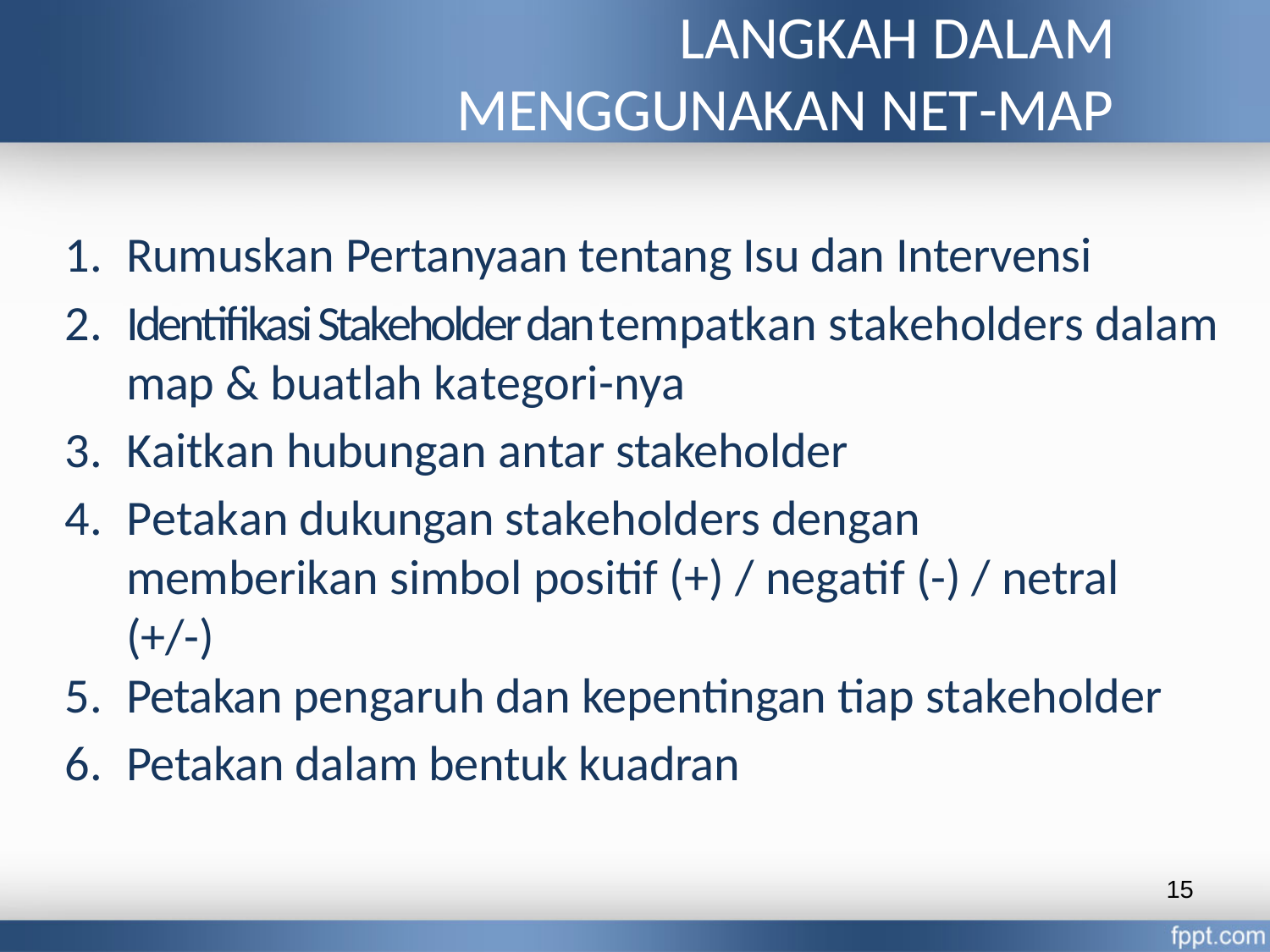

# LANGKAH DALAM MENGGUNAKAN NET-MAP
Rumuskan Pertanyaan tentang Isu dan Intervensi

Identifikasi Stakeholder dan tempatkan stakeholders dalam map & buatlah kategori-nya

Kaitkan hubungan antar stakeholder

Petakan dukungan stakeholders dengan memberikan simbol positif (+) / negatif (-) / netral (+/-)
Petakan pengaruh dan kepentingan tiap stakeholder

Petakan dalam bentuk kuadran
15